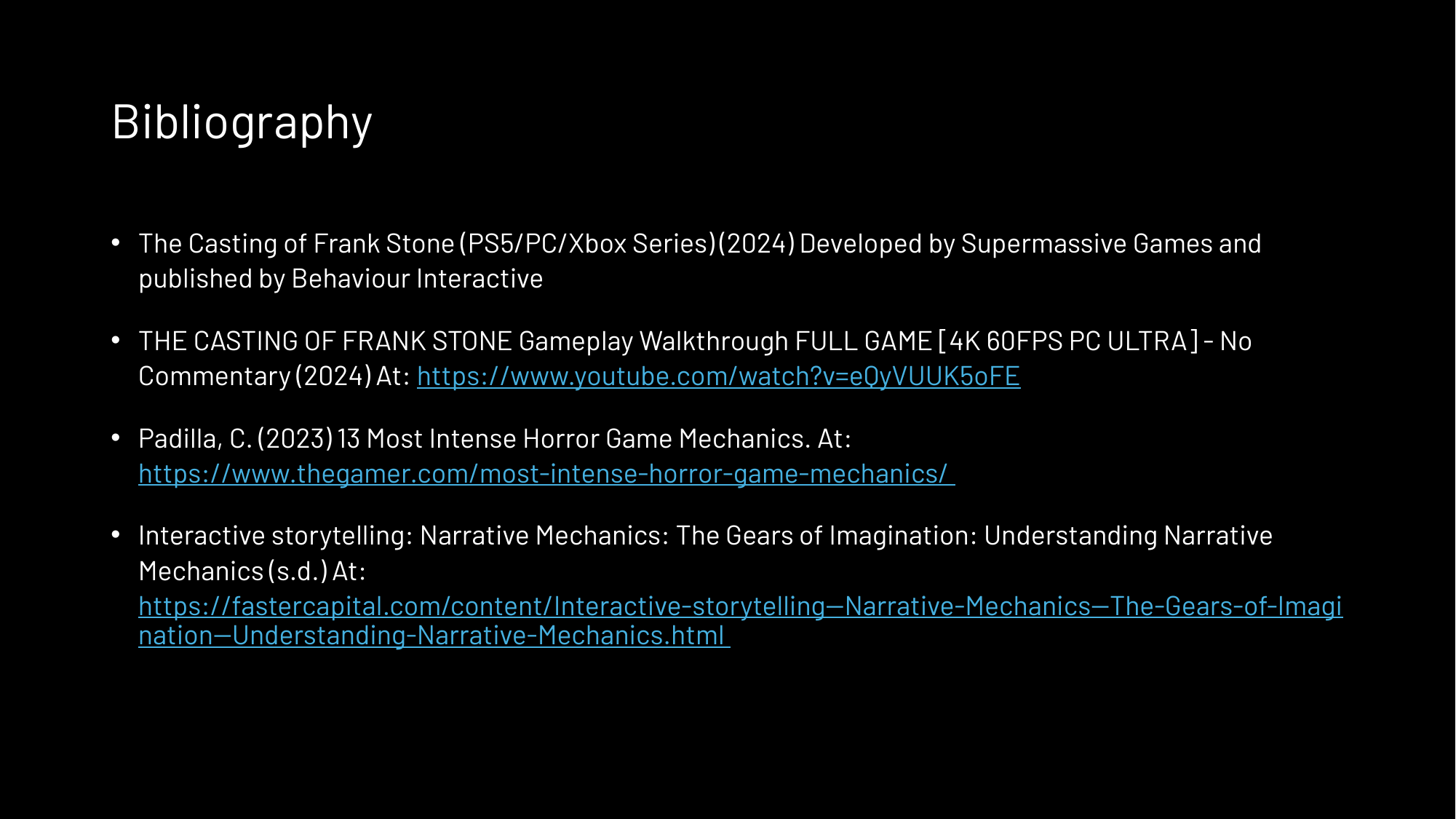

# Bibliography
The Casting of Frank Stone (PS5/PC/Xbox Series) (2024) Developed by Supermassive Games and published by Behaviour Interactive
THE CASTING OF FRANK STONE Gameplay Walkthrough FULL GAME [4K 60FPS PC ULTRA] - No Commentary (2024) At: https://www.youtube.com/watch?v=eQyVUUK5oFE
Padilla, C. (2023) 13 Most Intense Horror Game Mechanics. At: https://www.thegamer.com/most-intense-horror-game-mechanics/
Interactive storytelling: Narrative Mechanics: The Gears of Imagination: Understanding Narrative Mechanics (s.d.) At: https://fastercapital.com/content/Interactive-storytelling--Narrative-Mechanics--The-Gears-of-Imagination--Understanding-Narrative-Mechanics.html